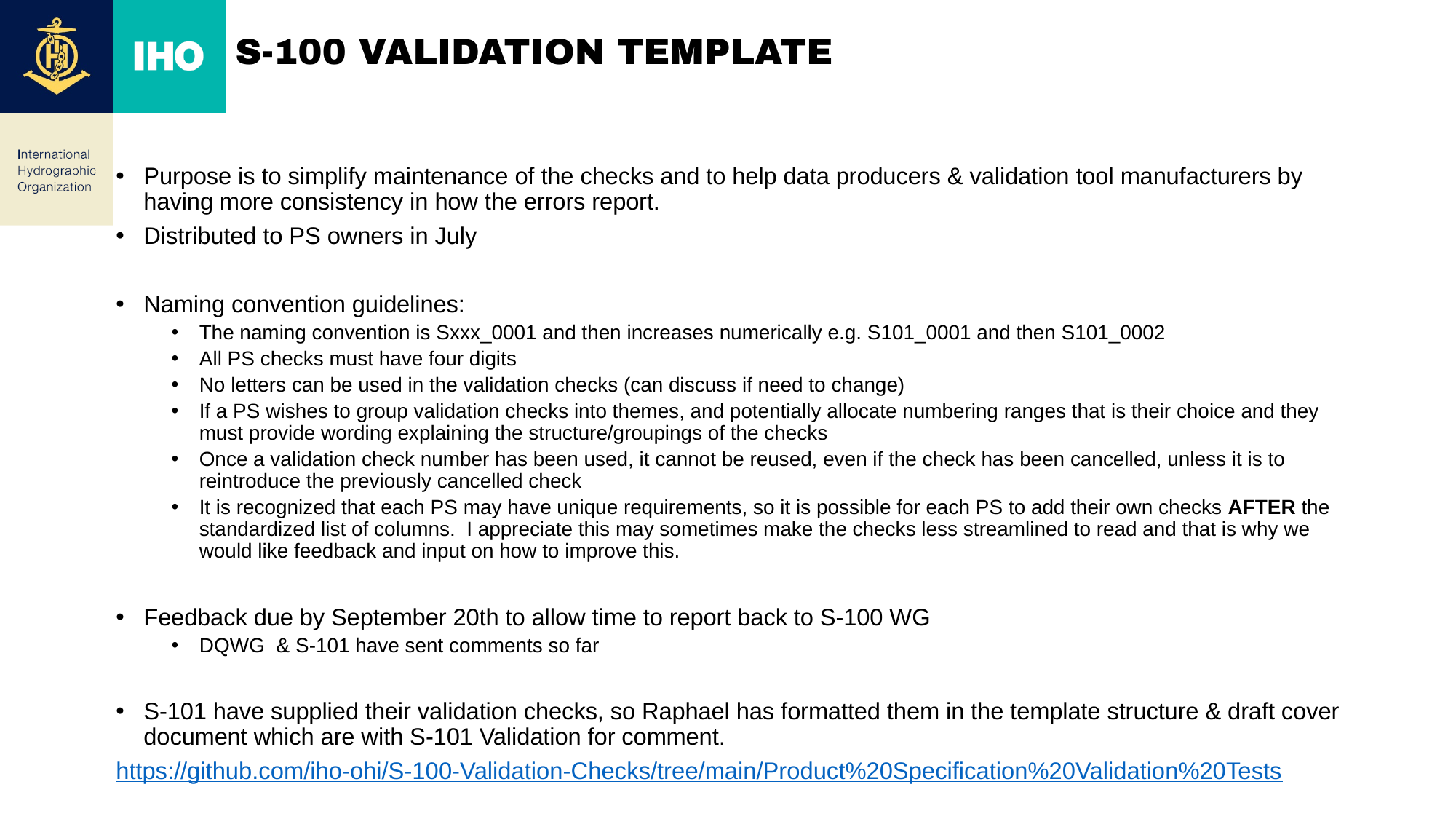

# S-100 Validation template
Purpose is to simplify maintenance of the checks and to help data producers & validation tool manufacturers by having more consistency in how the errors report.
Distributed to PS owners in July

Naming convention guidelines:
The naming convention is Sxxx_0001 and then increases numerically e.g. S101_0001 and then S101_0002
All PS checks must have four digits
No letters can be used in the validation checks (can discuss if need to change)
If a PS wishes to group validation checks into themes, and potentially allocate numbering ranges that is their choice and they must provide wording explaining the structure/groupings of the checks
Once a validation check number has been used, it cannot be reused, even if the check has been cancelled, unless it is to reintroduce the previously cancelled check
It is recognized that each PS may have unique requirements, so it is possible for each PS to add their own checks AFTER the standardized list of columns.  I appreciate this may sometimes make the checks less streamlined to read and that is why we would like feedback and input on how to improve this.

Feedback due by September 20th to allow time to report back to S-100 WG
DQWG  & S-101 have sent comments so far

S-101 have supplied their validation checks, so Raphael has formatted them in the template structure & draft cover document which are with S-101 Validation for comment.
https://github.com/iho-ohi/S-100-Validation-Checks/tree/main/Product%20Specification%20Validation%20Tests